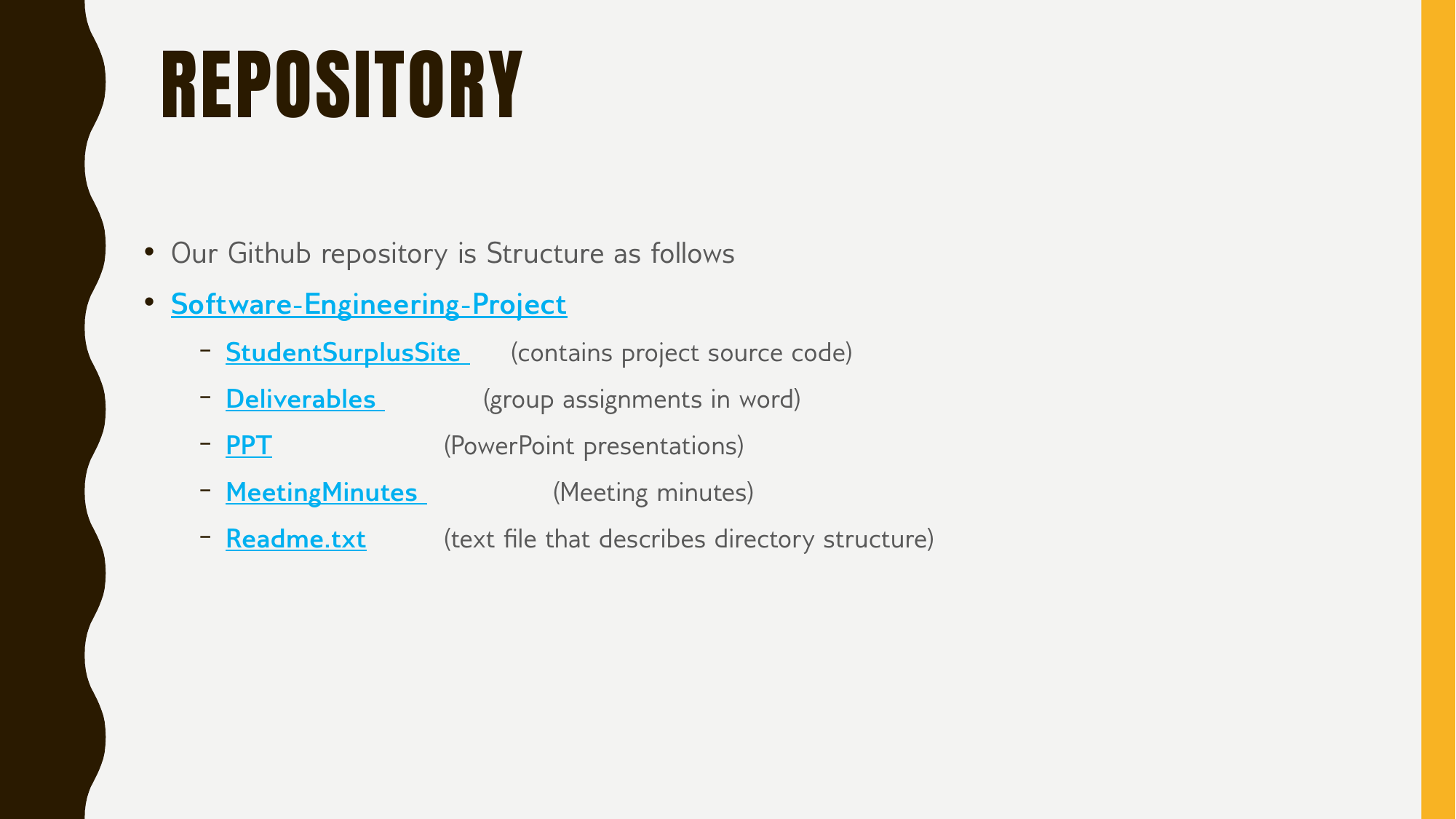

# repository
Our Github repository is Structure as follows
Software-Engineering-Project
StudentSurplusSite      (contains project source code)
Deliverables             (group assignments in word)
PPT		(PowerPoint presentations)
MeetingMinutes 		(Meeting minutes)
Readme.txt	(text file that describes directory structure)